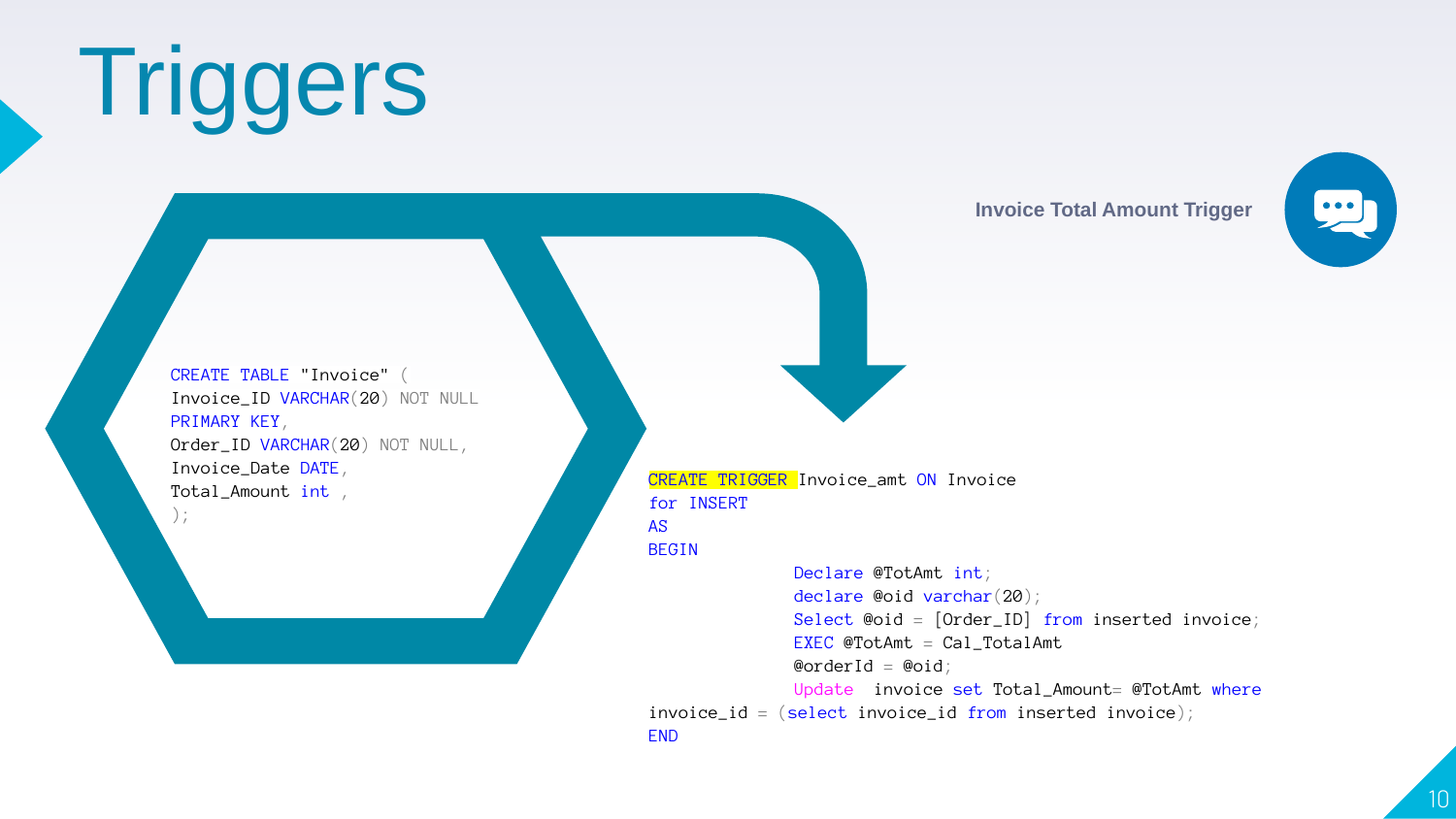

# Triggers

Invoice Total Amount Trigger

CREATE TABLE "Invoice" (
Invoice_ID VARCHAR(20) NOT NULL PRIMARY KEY,
Order_ID VARCHAR(20) NOT NULL,
Invoice_Date DATE,
Total_Amount int ,
);
CREATE TRIGGER Invoice_amt ON Invoice
for INSERT
AS
BEGIN
	Declare @TotAmt int;
	declare @oid varchar(20);
	Select @oid = [Order_ID] from inserted invoice;
	EXEC @TotAmt = Cal_TotalAmt
	@orderId = @oid;
	Update  invoice set Total_Amount= @TotAmt where invoice_id = (select invoice_id from inserted invoice);
END
10